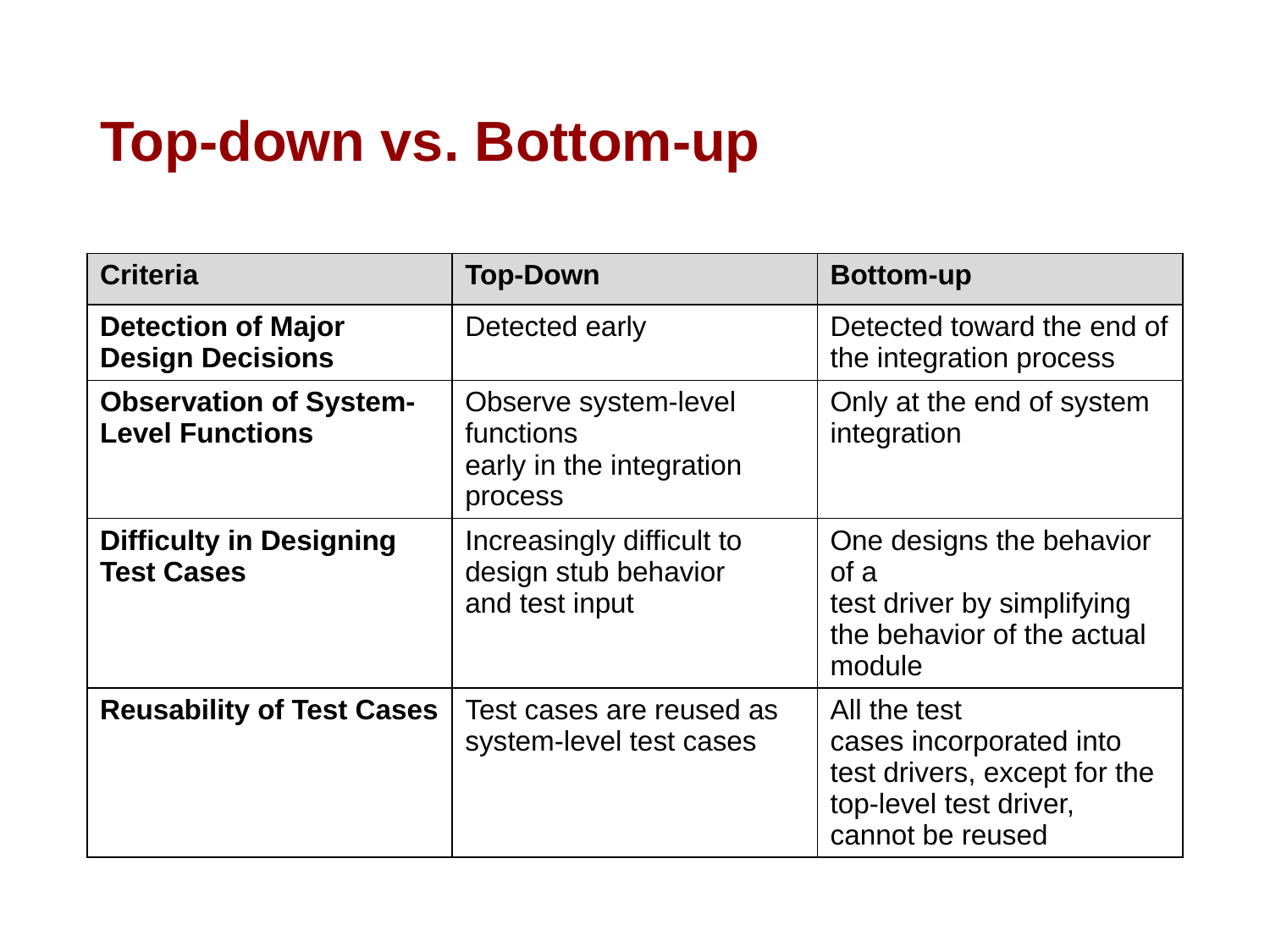

# Top-down vs. Bottom-up
| Criteria | Top-Down | Bottom-up |
| --- | --- | --- |
| Detection of Major Design Decisions | Detected early | Detected toward the end of the integration process |
| Observation of System-Level Functions | Observe system-level functions early in the integration process | Only at the end of system integration |
| Difficulty in Designing Test Cases | Increasingly difficult to design stub behavior and test input | One designs the behavior of a test driver by simplifying the behavior of the actual module |
| Reusability of Test Cases | Test cases are reused as system-level test cases | All the test cases incorporated into test drivers, except for the top-level test driver, cannot be reused |